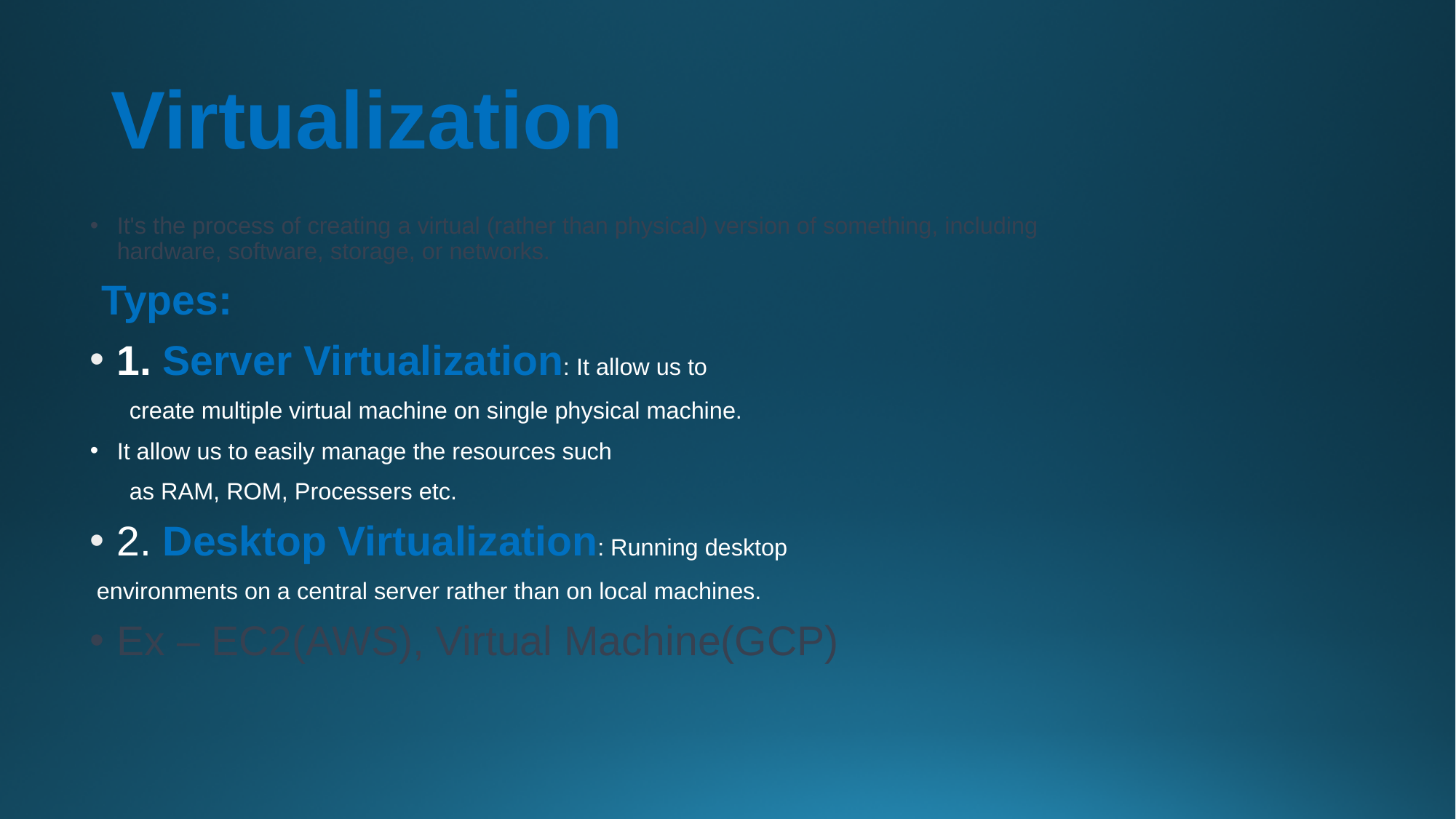

# Virtualization
It's the process of creating a virtual (rather than physical) version of something, including hardware, software, storage, or networks.
 Types:
1. Server Virtualization: It allow us to
      create multiple virtual machine on single physical machine.
It allow us to easily manage the resources such
      as RAM, ROM, Processers etc.
2. Desktop Virtualization: Running desktop
 environments on a central server rather than on local machines.
Ex – EC2(AWS), Virtual Machine(GCP)